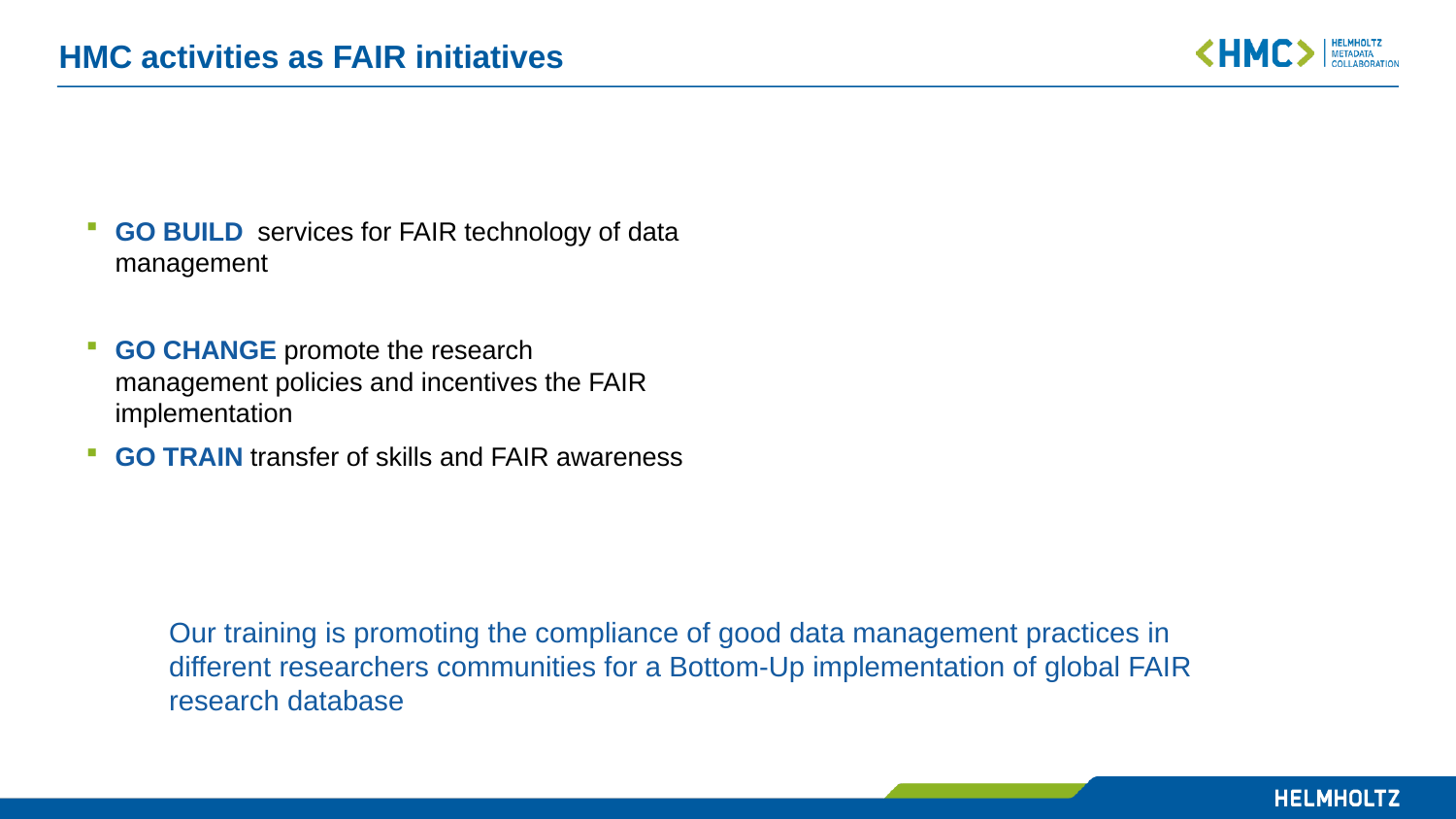

# HMC activities as FAIR initiatives
GO BUILD  services for FAIR technology of data management

GO CHANGE promote the research management policies and incentives the FAIR implementation
GO TRAIN transfer of skills and FAIR awareness

Our training is promoting the compliance of good data management practices in  different researchers communities for a Bottom-Up implementation of global FAIR research database
48